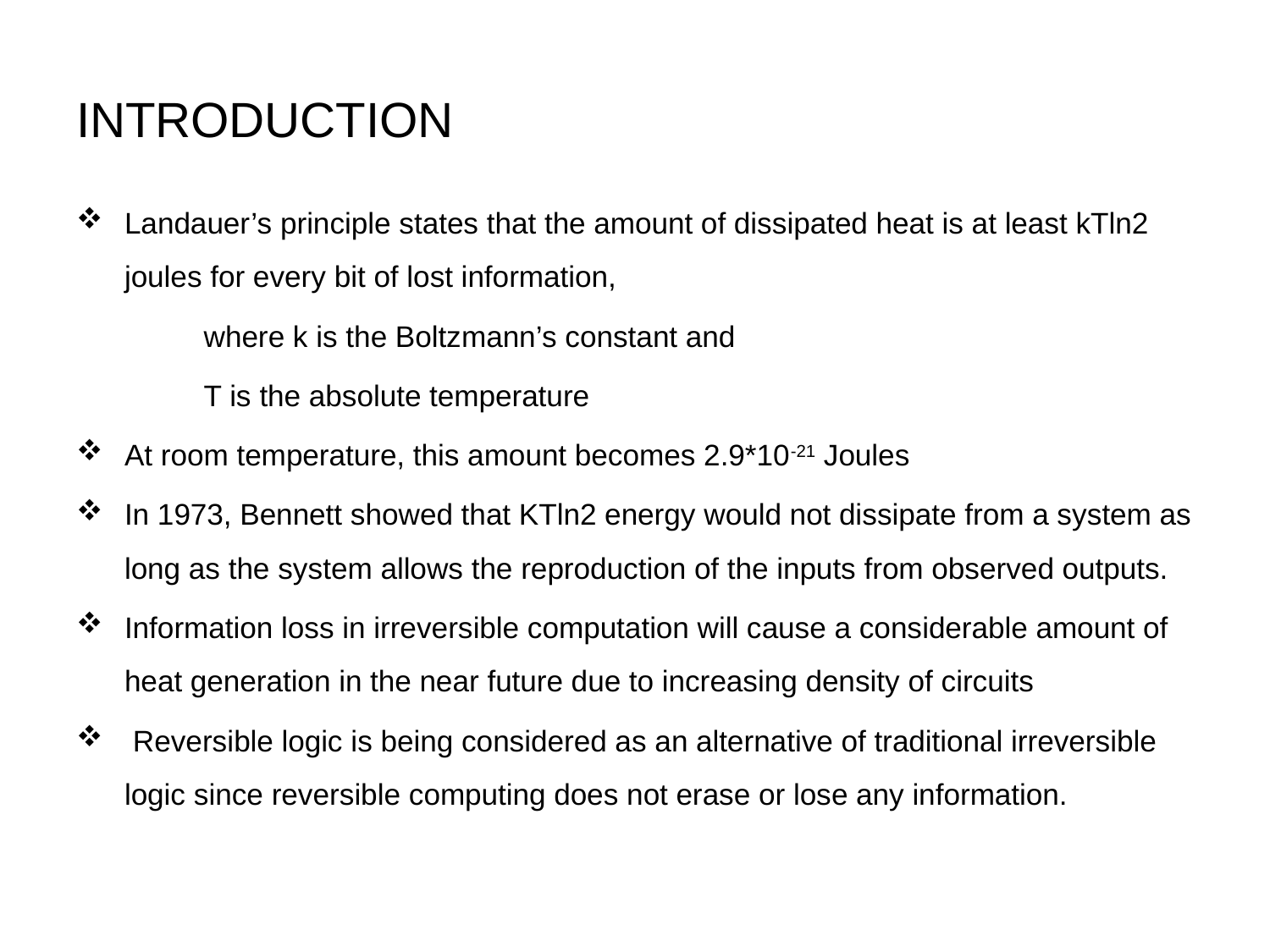

# INTRODUCTION
Landauer’s principle states that the amount of dissipated heat is at least kTln2 joules for every bit of lost information,
	 where k is the Boltzmann’s constant and
	 T is the absolute temperature
At room temperature, this amount becomes 2.9*10-21 Joules
In 1973, Bennett showed that KTln2 energy would not dissipate from a system as long as the system allows the reproduction of the inputs from observed outputs.
Information loss in irreversible computation will cause a considerable amount of heat generation in the near future due to increasing density of circuits
 Reversible logic is being considered as an alternative of traditional irreversible logic since reversible computing does not erase or lose any information.